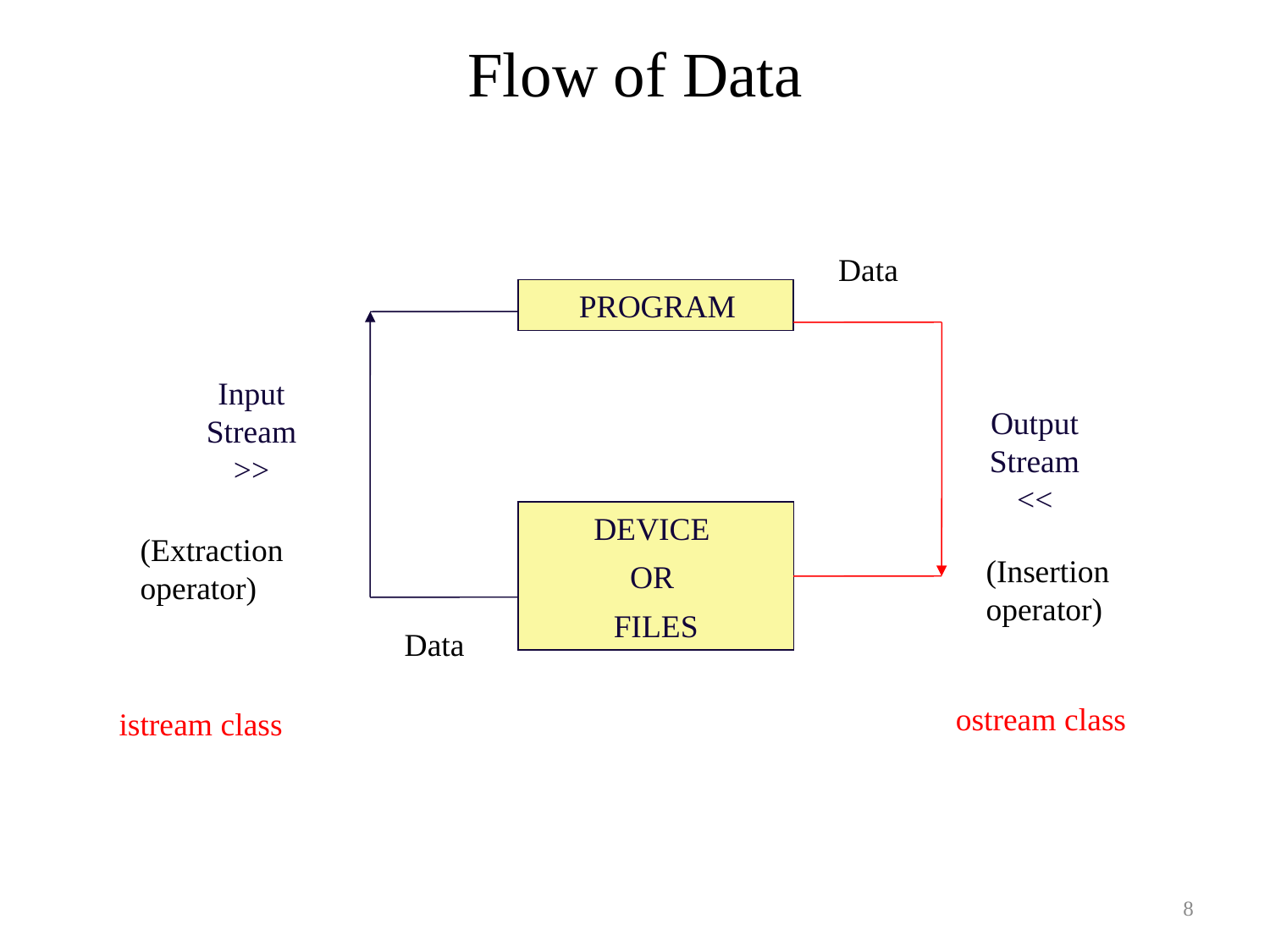

# Flow of Data

Data
      PROGRAM

Input
Stream
>>
Output
Stream
<<
DEVICE
OR
FILES
(Extraction
operator)
(Insertion operator)

Data
ostream class
istream class
8